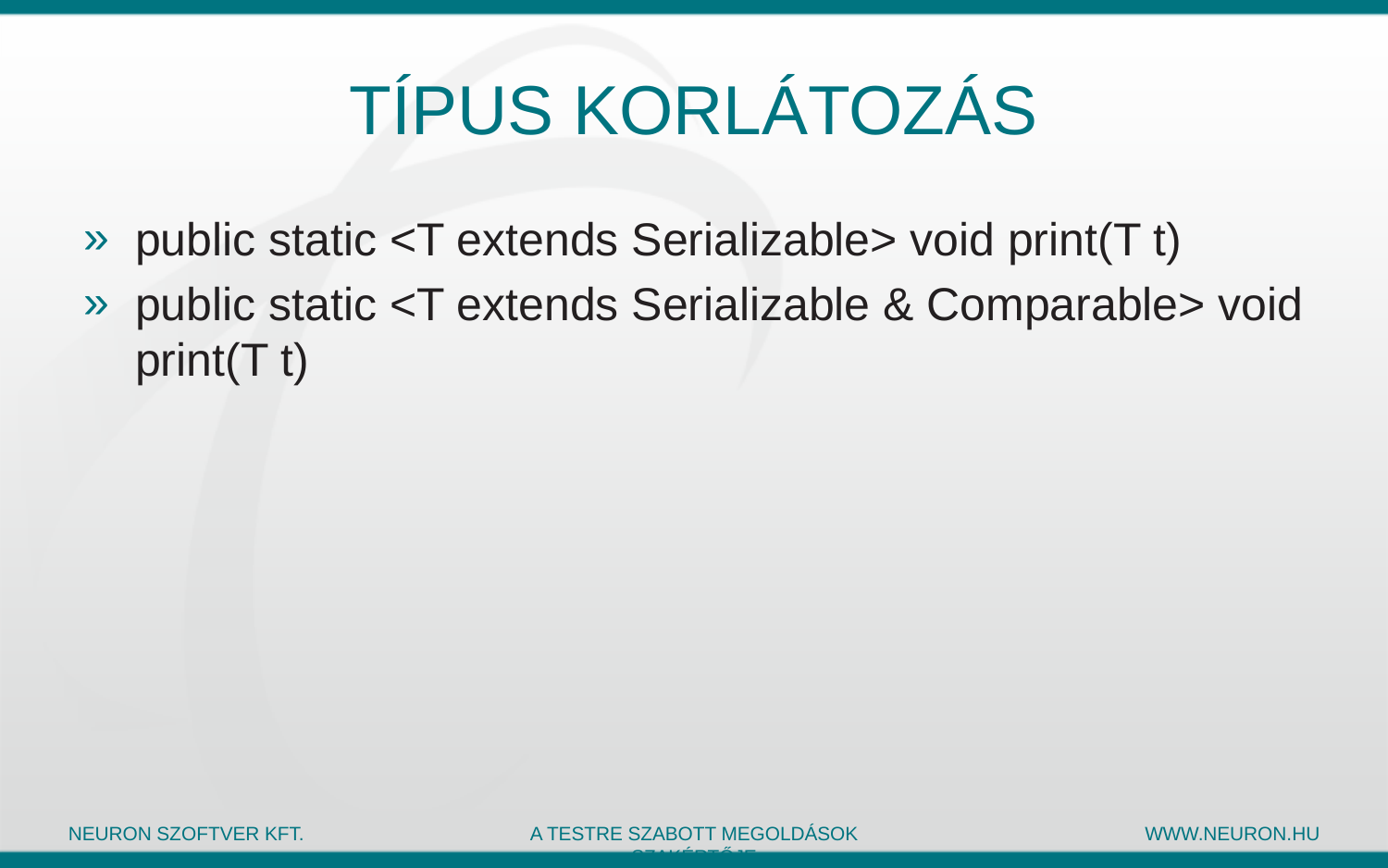

# Típus korlátozás
public static <T extends Serializable> void print(T t)
public static <T extends Serializable & Comparable> void print(T t)